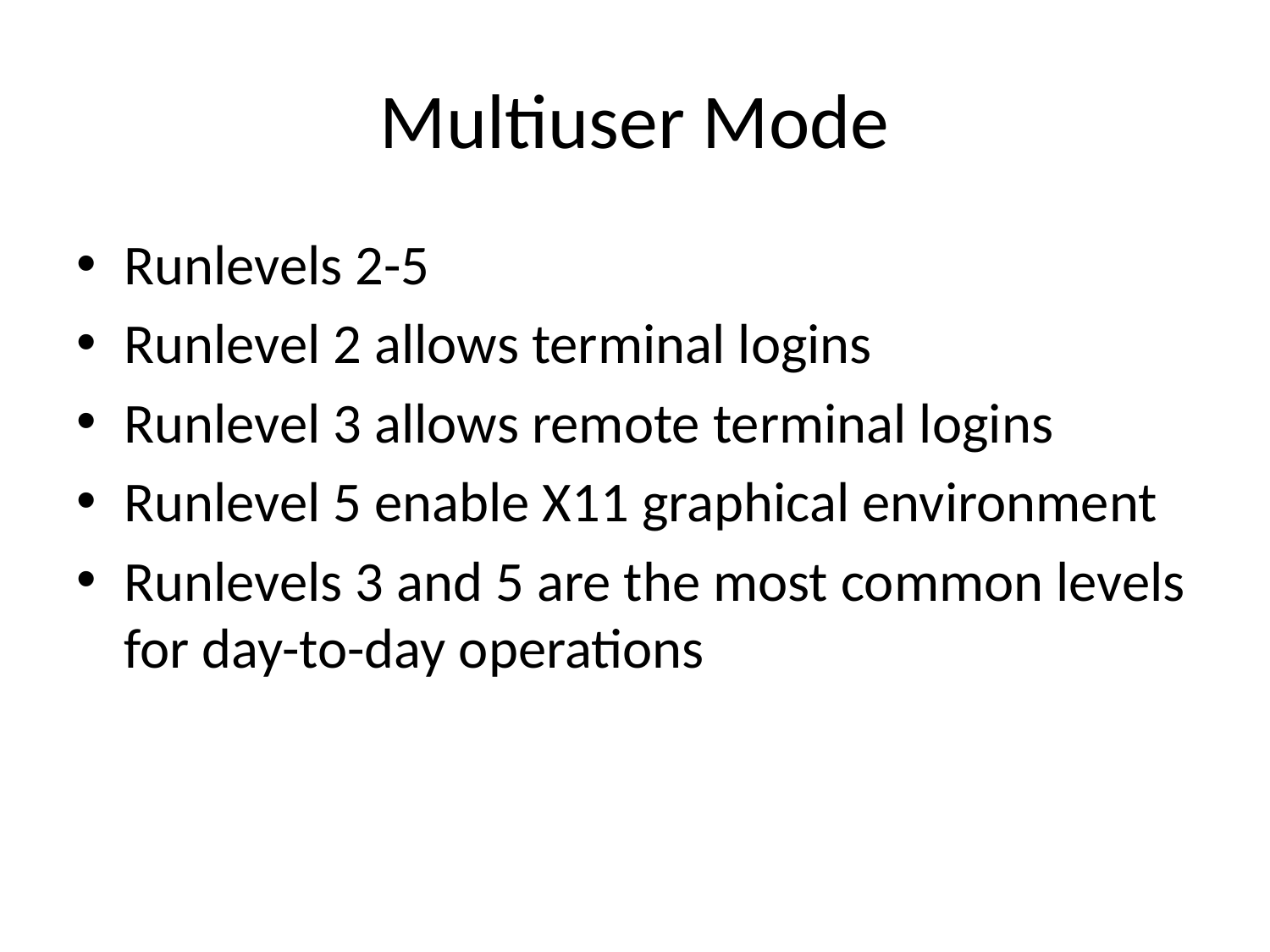

# Multiuser Mode
Runlevels 2-5
Runlevel 2 allows terminal logins
Runlevel 3 allows remote terminal logins
Runlevel 5 enable X11 graphical environment
Runlevels 3 and 5 are the most common levels for day-to-day operations